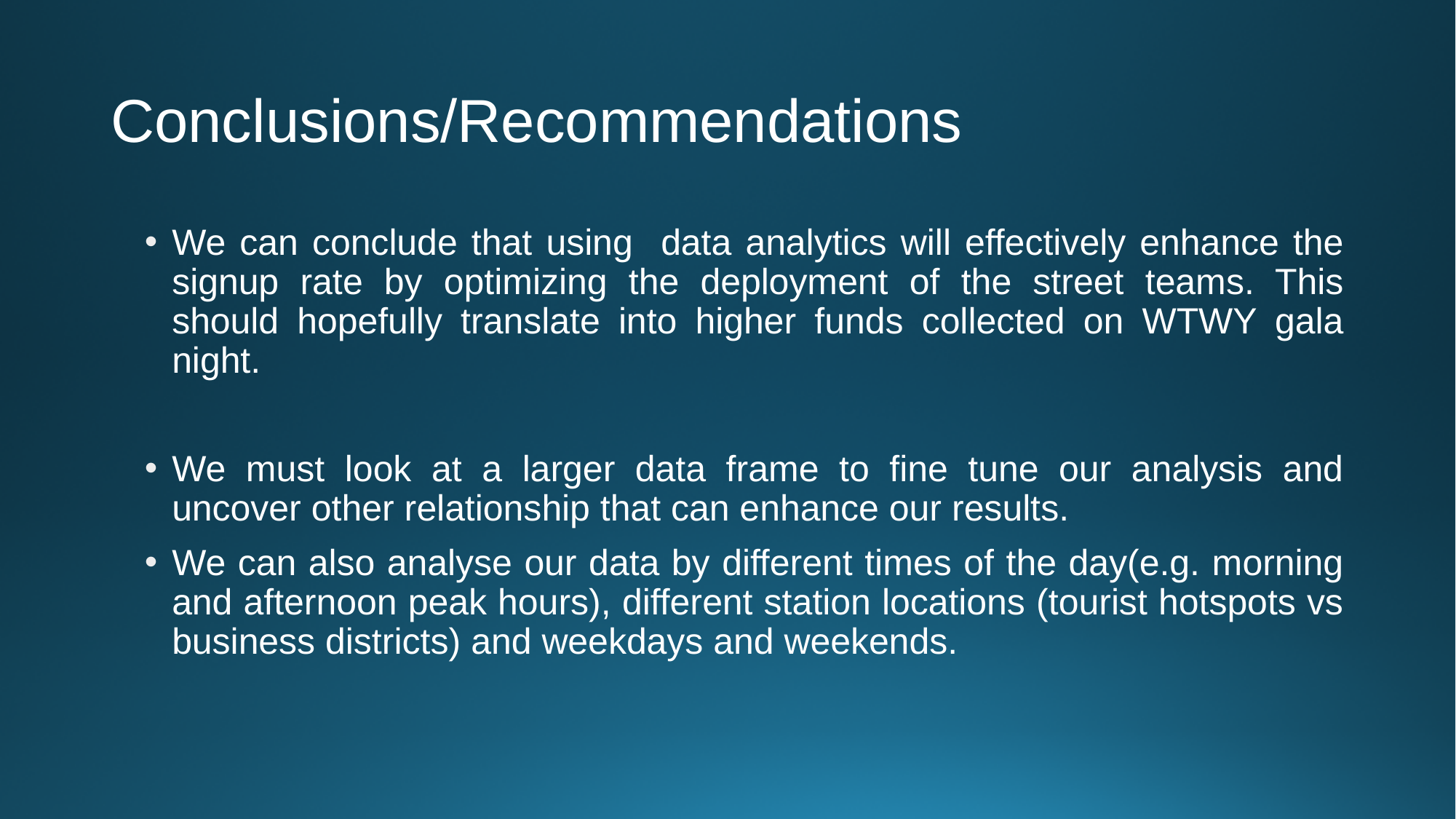

# Conclusions/Recommendations
We can conclude that using  data analytics will effectively enhance the signup rate by optimizing the deployment of the street teams. This should hopefully translate into higher funds collected on WTWY gala night.

We must look at a larger data frame to fine tune our analysis and uncover other relationship that can enhance our results.
We can also analyse our data by different times of the day(e.g. morning and afternoon peak hours), different station locations (tourist hotspots vs business districts) and weekdays and weekends.